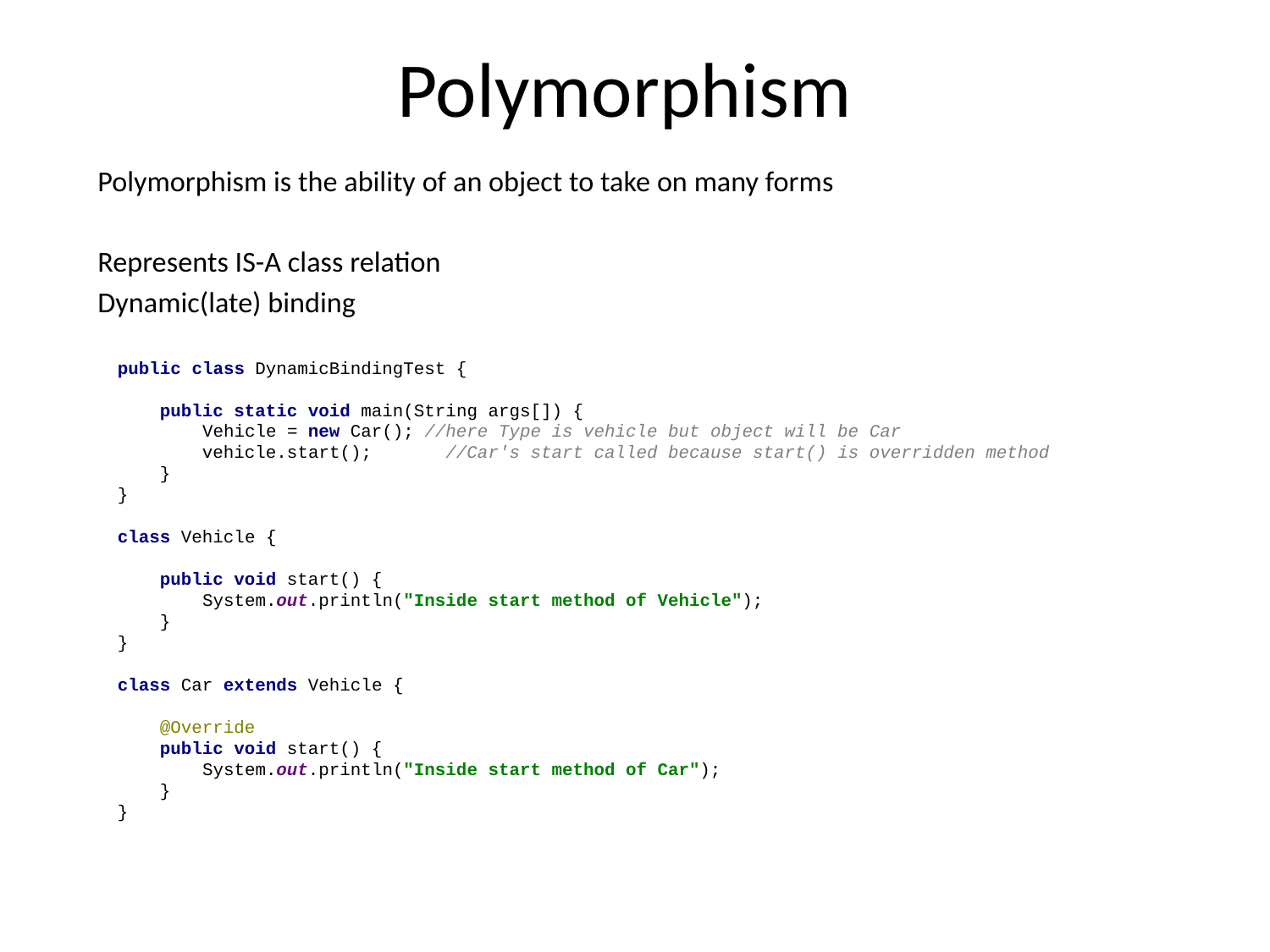

# Polymorphism
Polymorphism is the ability of an object to take on many forms

Represents IS-A class relation
Dynamic(late) binding

public class DynamicBindingTest {
    public static void main(String args[]) {
        Vehicle = new Car(); //here Type is vehicle but object will be Car
        vehicle.start();       //Car's start called because start() is overridden method
    }
}
class Vehicle {
    public void start() {
        System.out.println("Inside start method of Vehicle");
    }
}
class Car extends Vehicle {
    @Override
    public void start() {
        System.out.println("Inside start method of Car");
    }
}